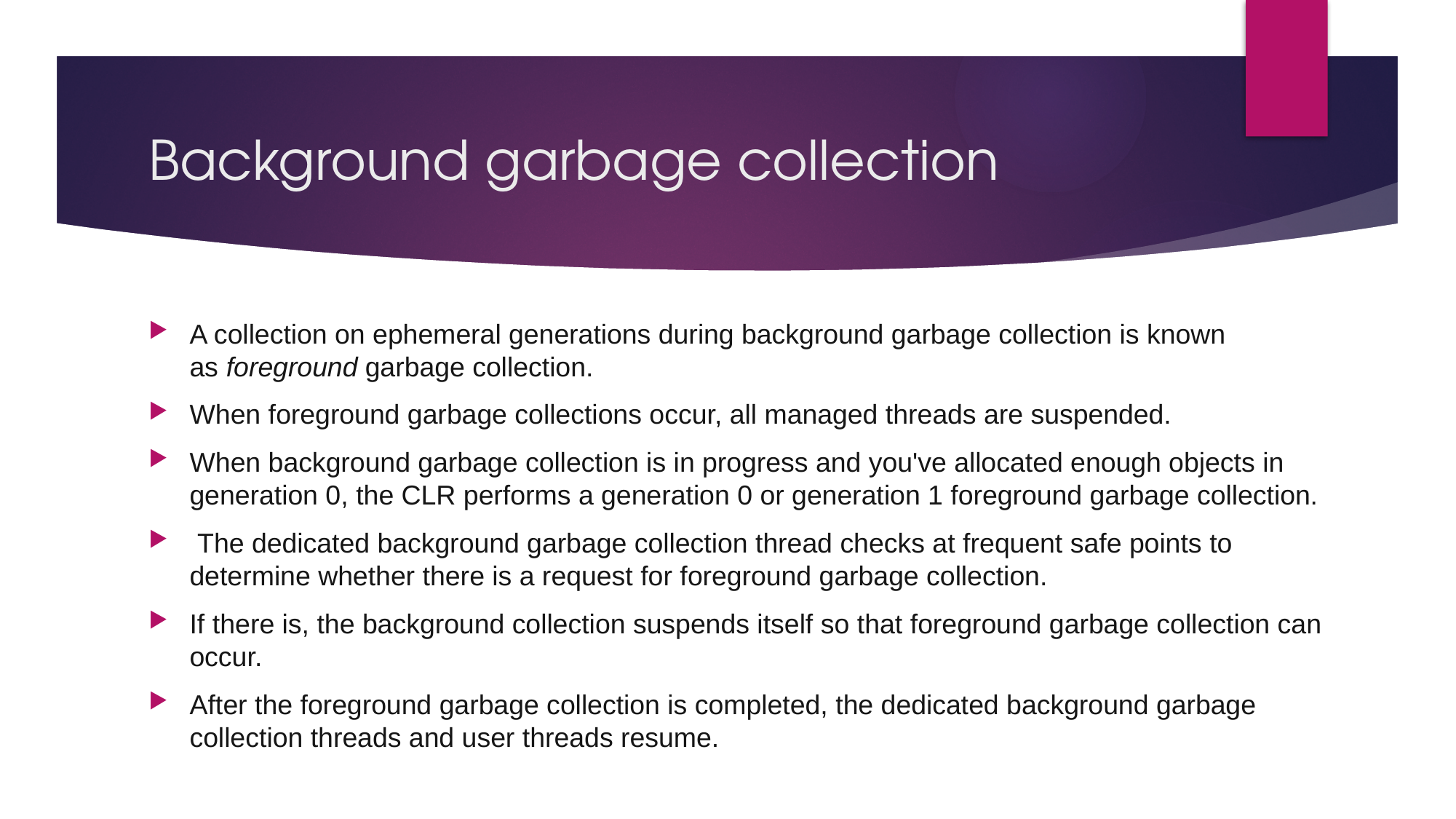

# Background garbage collection
A collection on ephemeral generations during background garbage collection is known as foreground garbage collection.
When foreground garbage collections occur, all managed threads are suspended.
When background garbage collection is in progress and you've allocated enough objects in generation 0, the CLR performs a generation 0 or generation 1 foreground garbage collection.
 The dedicated background garbage collection thread checks at frequent safe points to determine whether there is a request for foreground garbage collection.
If there is, the background collection suspends itself so that foreground garbage collection can occur.
After the foreground garbage collection is completed, the dedicated background garbage collection threads and user threads resume.